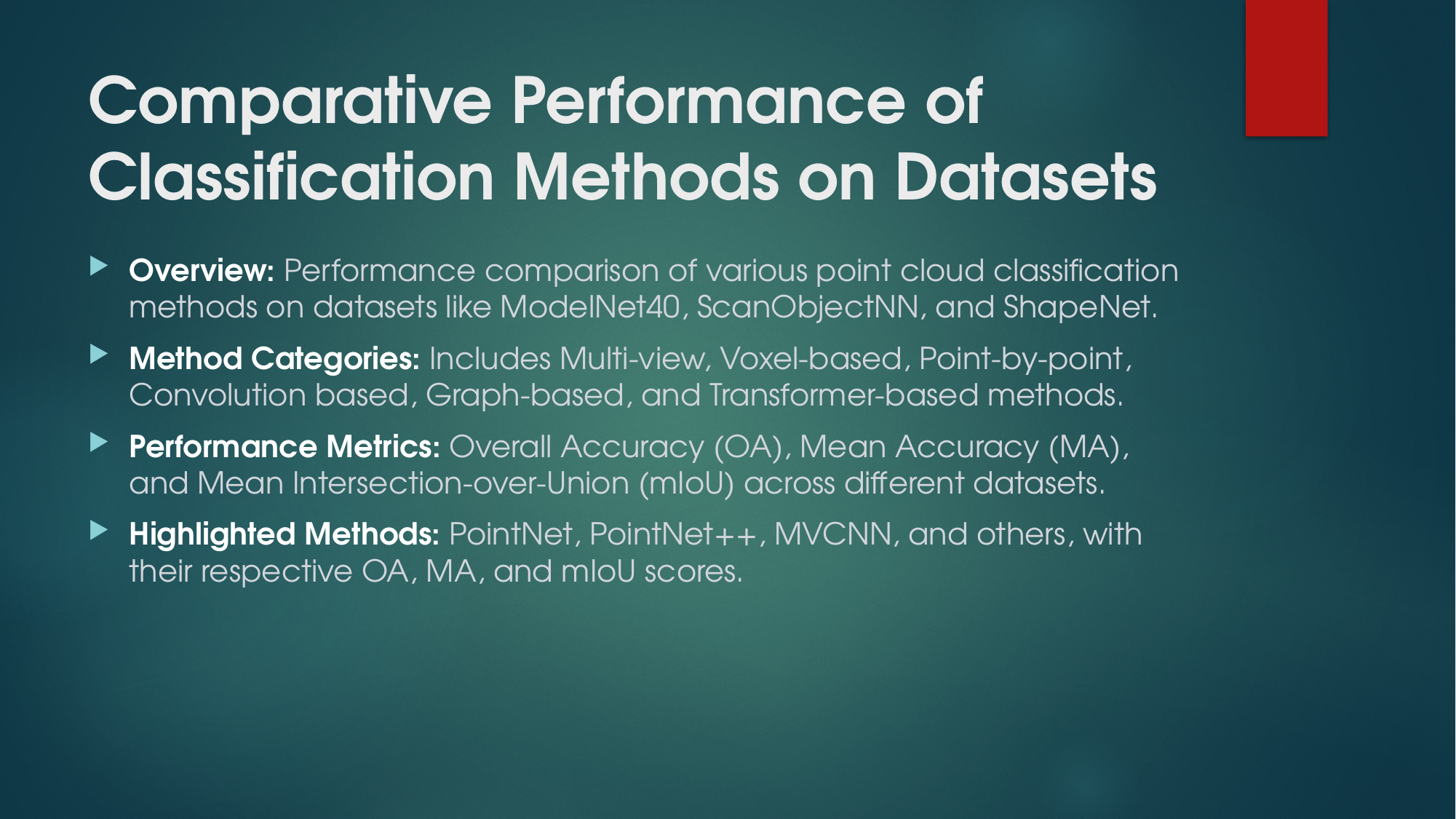

# Comparative Performance of Classification Methods on Datasets

Overview: Performance comparison of various point cloud classification methods on datasets like ModelNet40, ScanObjectNN, and ShapeNet.
Method Categories: Includes Multi-view, Voxel-based, Point-by-point, Convolution based, Graph-based, and Transformer-based methods.
Performance Metrics: Overall Accuracy (OA), Mean Accuracy (MA), and Mean Intersection-over-Union (mIoU) across different datasets.
Highlighted Methods: PointNet, PointNet++, MVCNN, and others, with their respective OA, MA, and mIoU scores.